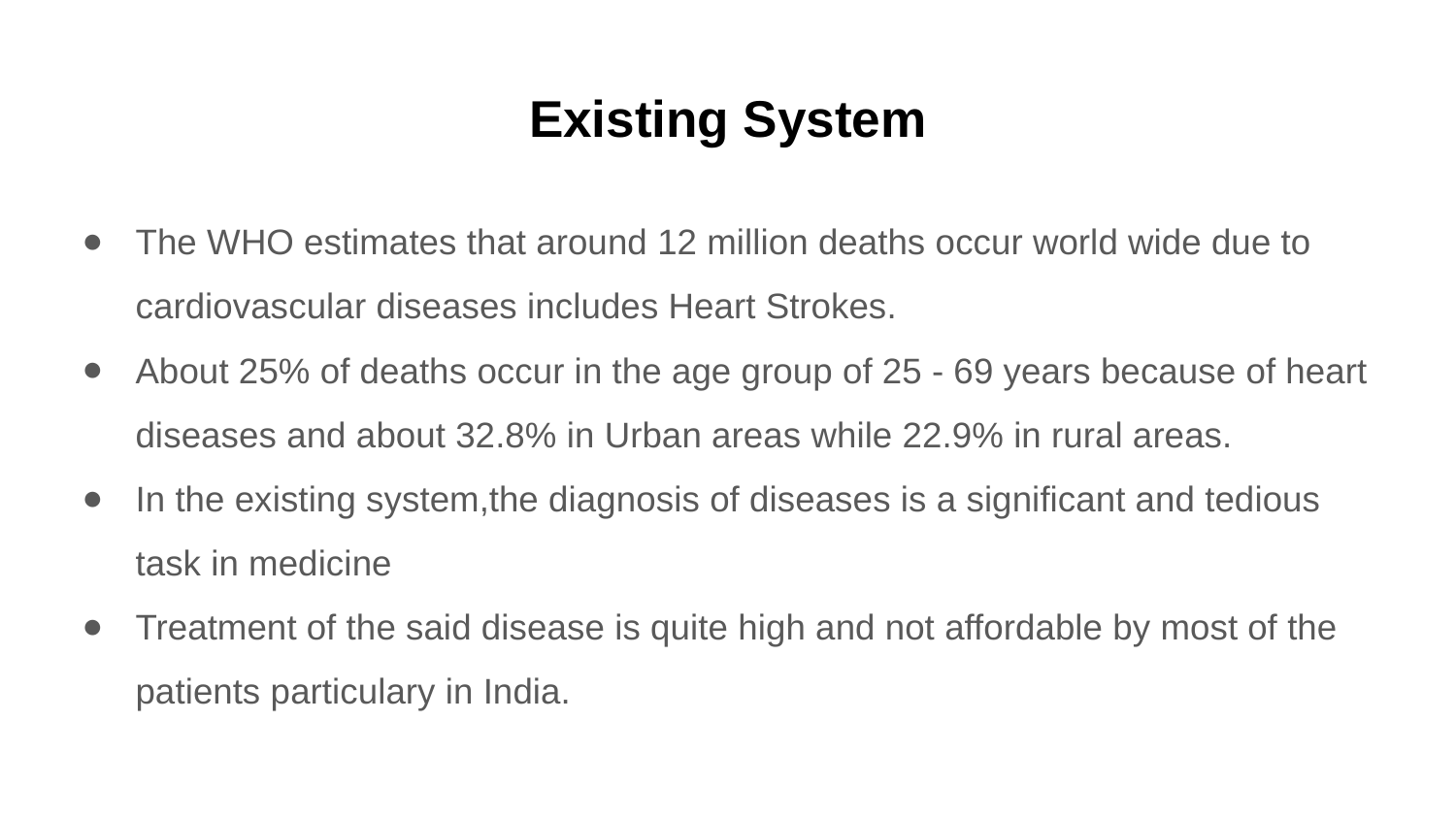

# Existing System
The WHO estimates that around 12 million deaths occur world wide due to cardiovascular diseases includes Heart Strokes.
About 25% of deaths occur in the age group of 25 - 69 years because of heart diseases and about 32.8% in Urban areas while 22.9% in rural areas.
In the existing system,the diagnosis of diseases is a significant and tedious task in medicine
Treatment of the said disease is quite high and not affordable by most of the patients particulary in India.